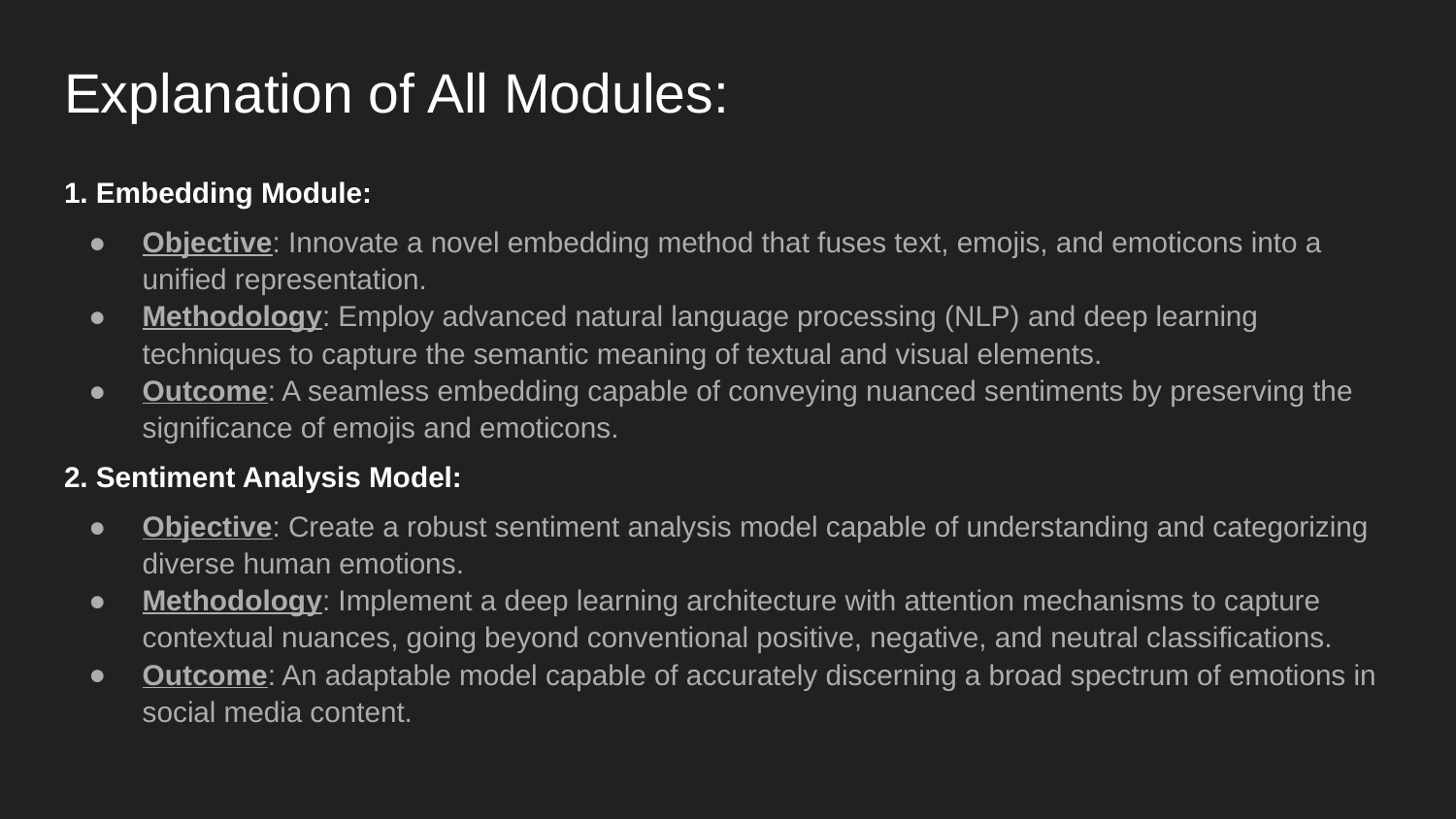

# Explanation of All Modules:
1. Embedding Module:
Objective: Innovate a novel embedding method that fuses text, emojis, and emoticons into a unified representation.
Methodology: Employ advanced natural language processing (NLP) and deep learning techniques to capture the semantic meaning of textual and visual elements.
Outcome: A seamless embedding capable of conveying nuanced sentiments by preserving the significance of emojis and emoticons.
2. Sentiment Analysis Model:
Objective: Create a robust sentiment analysis model capable of understanding and categorizing diverse human emotions.
Methodology: Implement a deep learning architecture with attention mechanisms to capture contextual nuances, going beyond conventional positive, negative, and neutral classifications.
Outcome: An adaptable model capable of accurately discerning a broad spectrum of emotions in social media content.